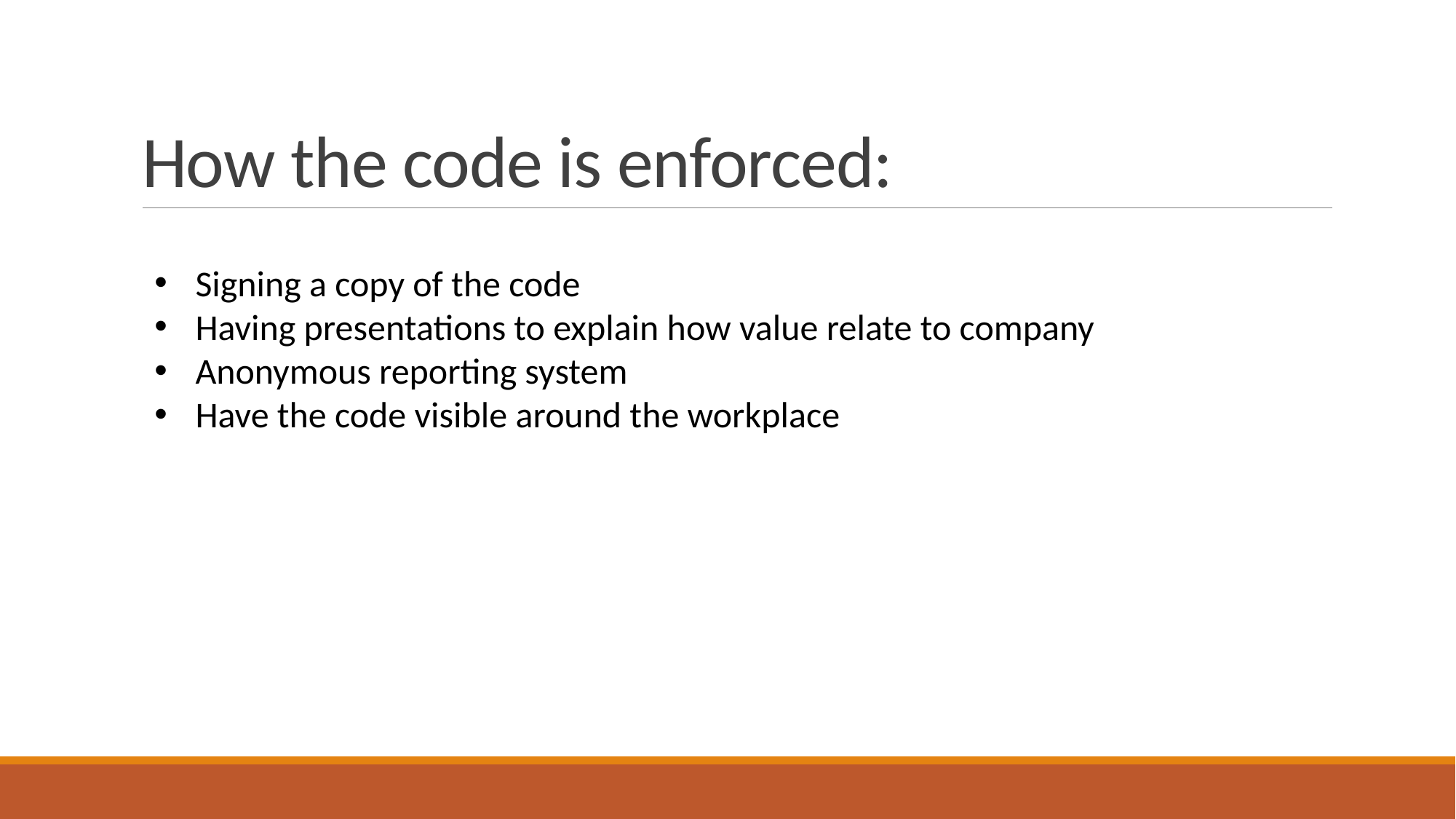

# How the code is enforced:
Signing a copy of the code
Having presentations to explain how value relate to company
Anonymous reporting system
Have the code visible around the workplace